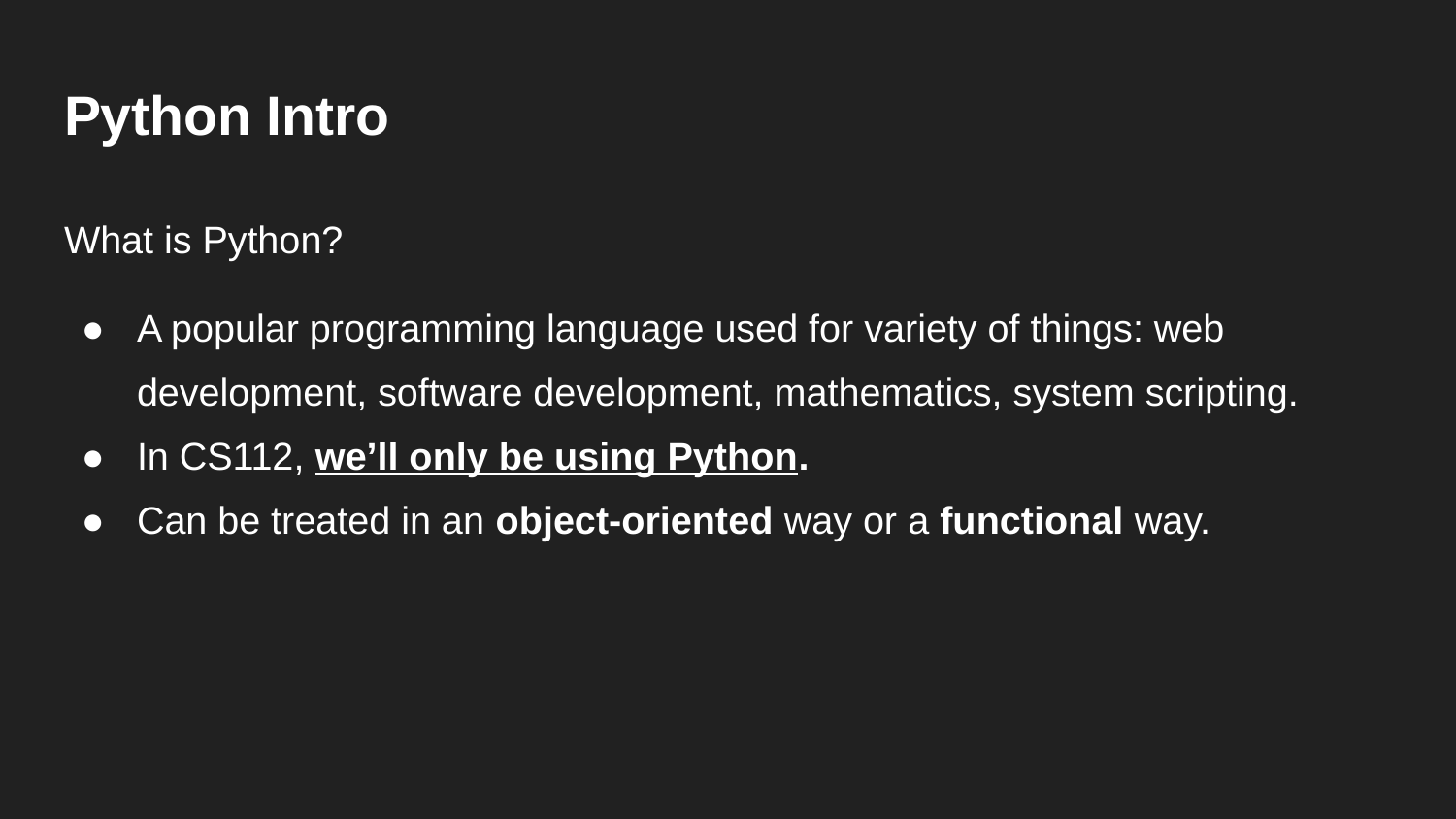

# Python Intro
What is Python?
A popular programming language used for variety of things: web development, software development, mathematics, system scripting.
In CS112, we’ll only be using Python.
Can be treated in an object-oriented way or a functional way.